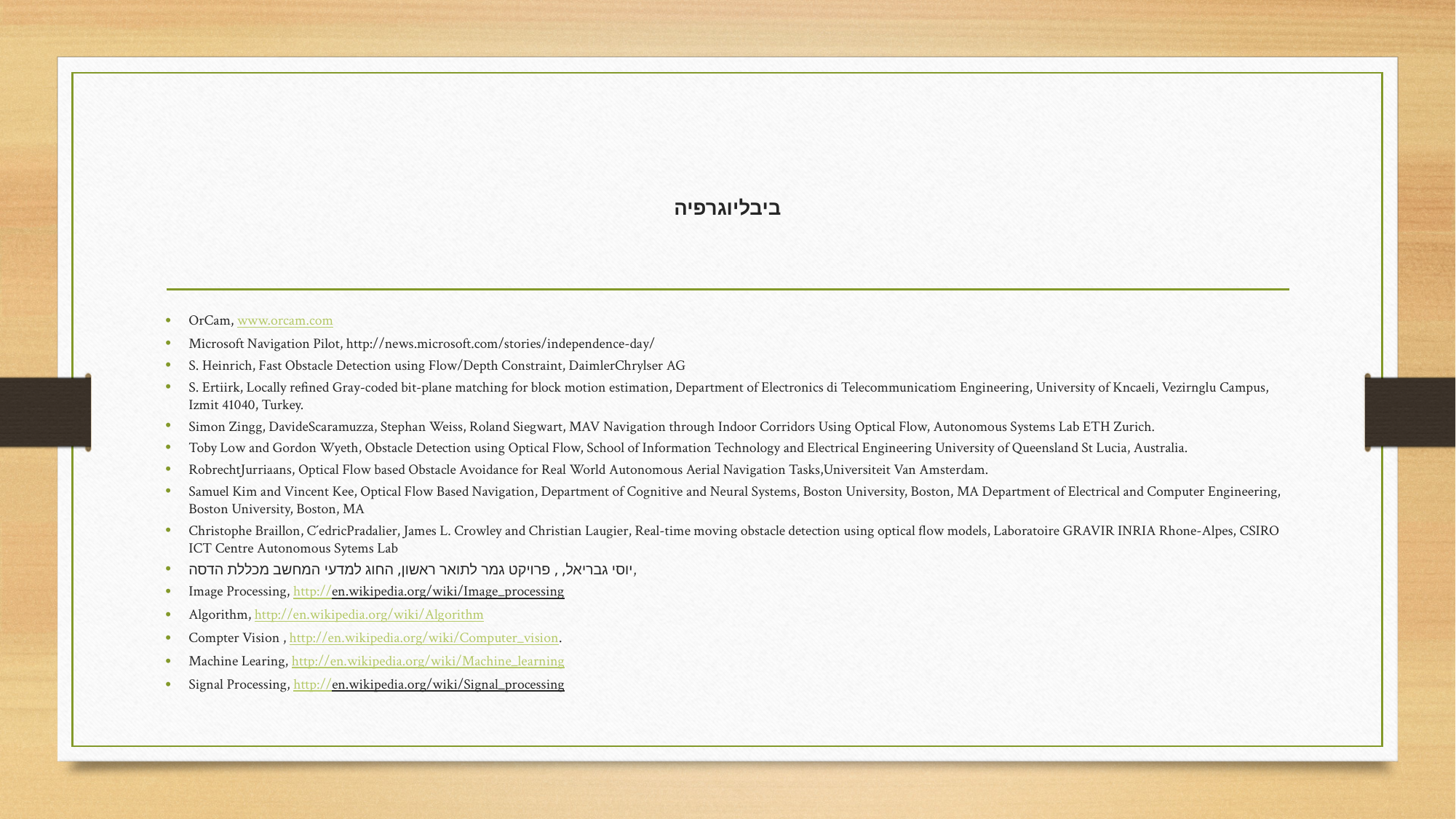

# ביבליוגרפיה
OrCam, www.orcam.com
Microsoft Navigation Pilot, http://news.microsoft.com/stories/independence-day/
S. Heinrich, Fast Obstacle Detection using Flow/Depth Constraint, DaimlerChrylser AG
S. Ertiirk, Locally refined Gray-coded bit-plane matching for block motion estimation, Department of Electronics di Telecommunicatiom Engineering, University of Kncaeli, Vezirnglu Campus, Izmit 41040, Turkey.
Simon Zingg, DavideScaramuzza, Stephan Weiss, Roland Siegwart, MAV Navigation through Indoor Corridors Using Optical Flow, Autonomous Systems Lab ETH Zurich.
Toby Low and Gordon Wyeth, Obstacle Detection using Optical Flow, School of Information Technology and Electrical Engineering University of Queensland St Lucia, Australia.
RobrechtJurriaans, Optical Flow based Obstacle Avoidance for Real World Autonomous Aerial Navigation Tasks,Universiteit Van Amsterdam.
Samuel Kim and Vincent Kee, Optical Flow Based Navigation, Department of Cognitive and Neural Systems, Boston University, Boston, MA Department of Electrical and Computer Engineering, Boston University, Boston, MA
Christophe Braillon, C´edricPradalier, James L. Crowley and Christian Laugier, Real-time moving obstacle detection using optical ﬂow models, Laboratoire GRAVIR INRIA Rhone-Alpes, CSIRO ICT Centre Autonomous Sytems Lab
יוסי גבריאל, , פרויקט גמר לתואר ראשון, החוג למדעי המחשב מכללת הדסה,
Image Processing, http://en.wikipedia.org/wiki/Image_processing
Algorithm, http://en.wikipedia.org/wiki/Algorithm
Compter Vision , http://en.wikipedia.org/wiki/Computer_vision.
Machine Learing, http://en.wikipedia.org/wiki/Machine_learning
Signal Processing, http://en.wikipedia.org/wiki/Signal_processing